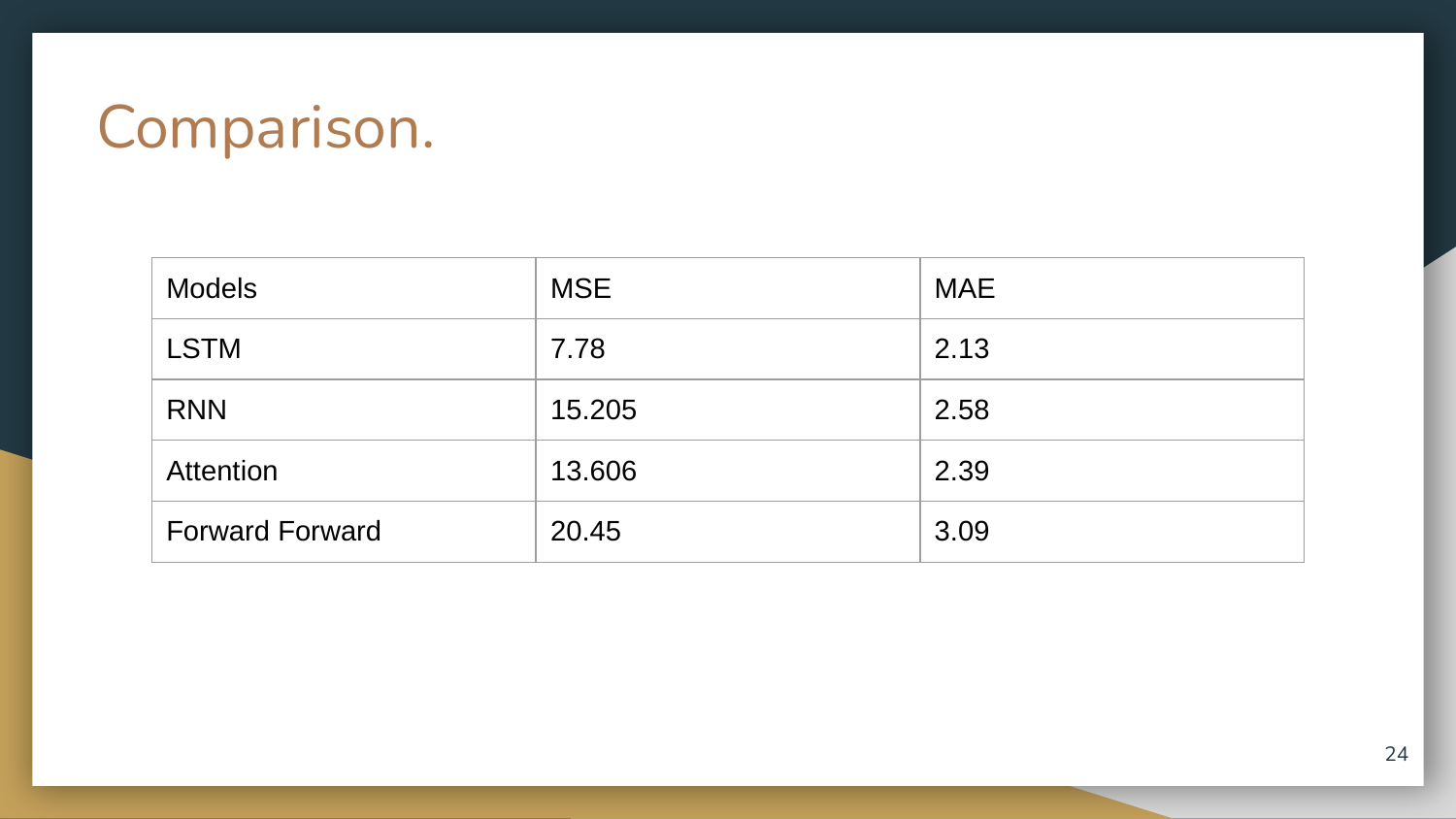

# Comparison.
| Models | MSE | MAE |
| --- | --- | --- |
| LSTM | 7.78 | 2.13 |
| RNN | 15.205 | 2.58 |
| Attention | 13.606 | 2.39 |
| Forward Forward | 20.45 | 3.09 |
24